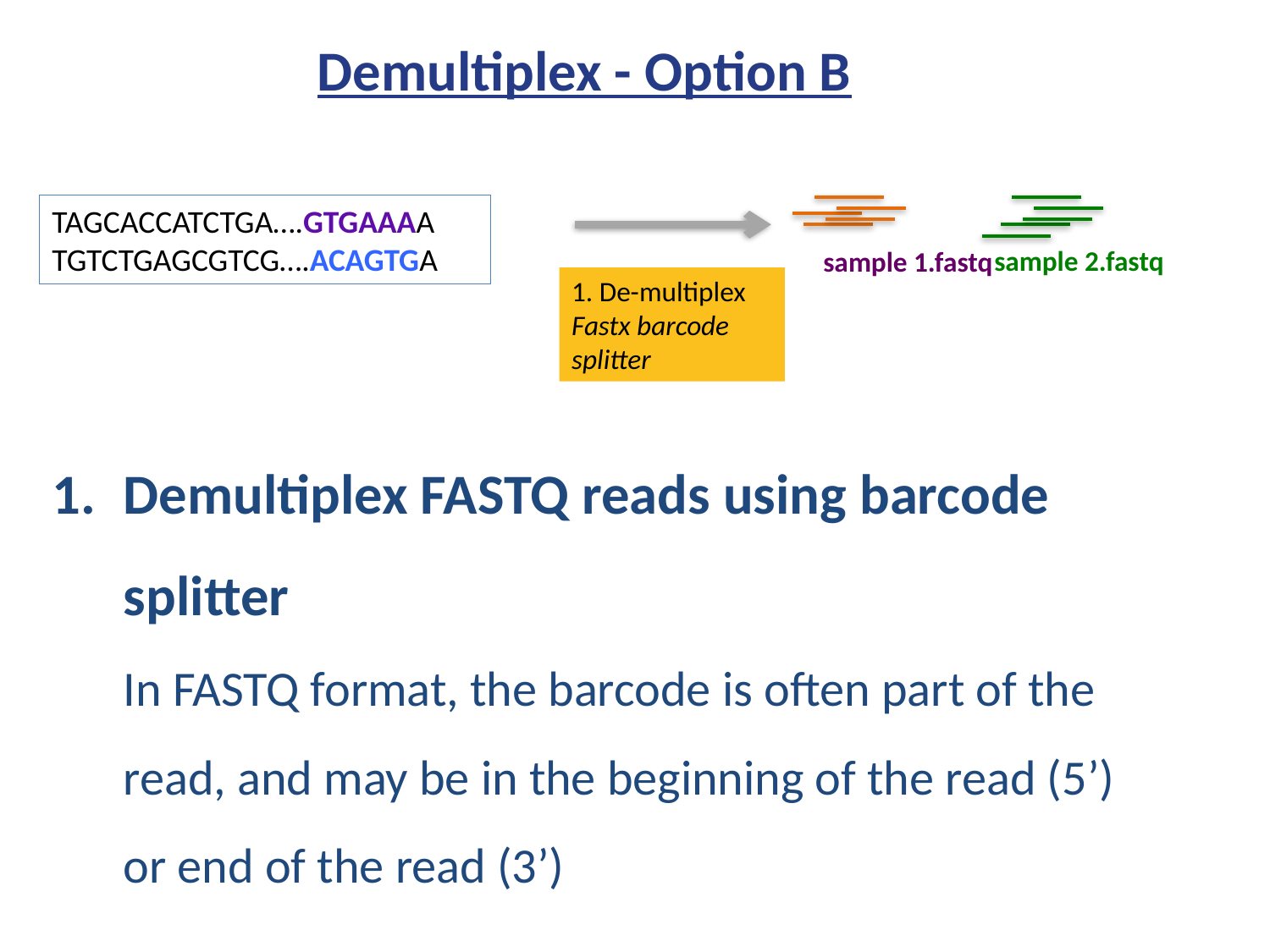

# Demultiplex - Option B
TAGCACCATCTGA….GTGAAAA
TGTCTGAGCGTCG….ACAGTGA
sample 2.fastq
sample 1.fastq
1. De-multiplex
Fastx barcode splitter
Demultiplex FASTQ reads using barcode splitter
	In FASTQ format, the barcode is often part of the read, and may be in the beginning of the read (5’) or end of the read (3’)